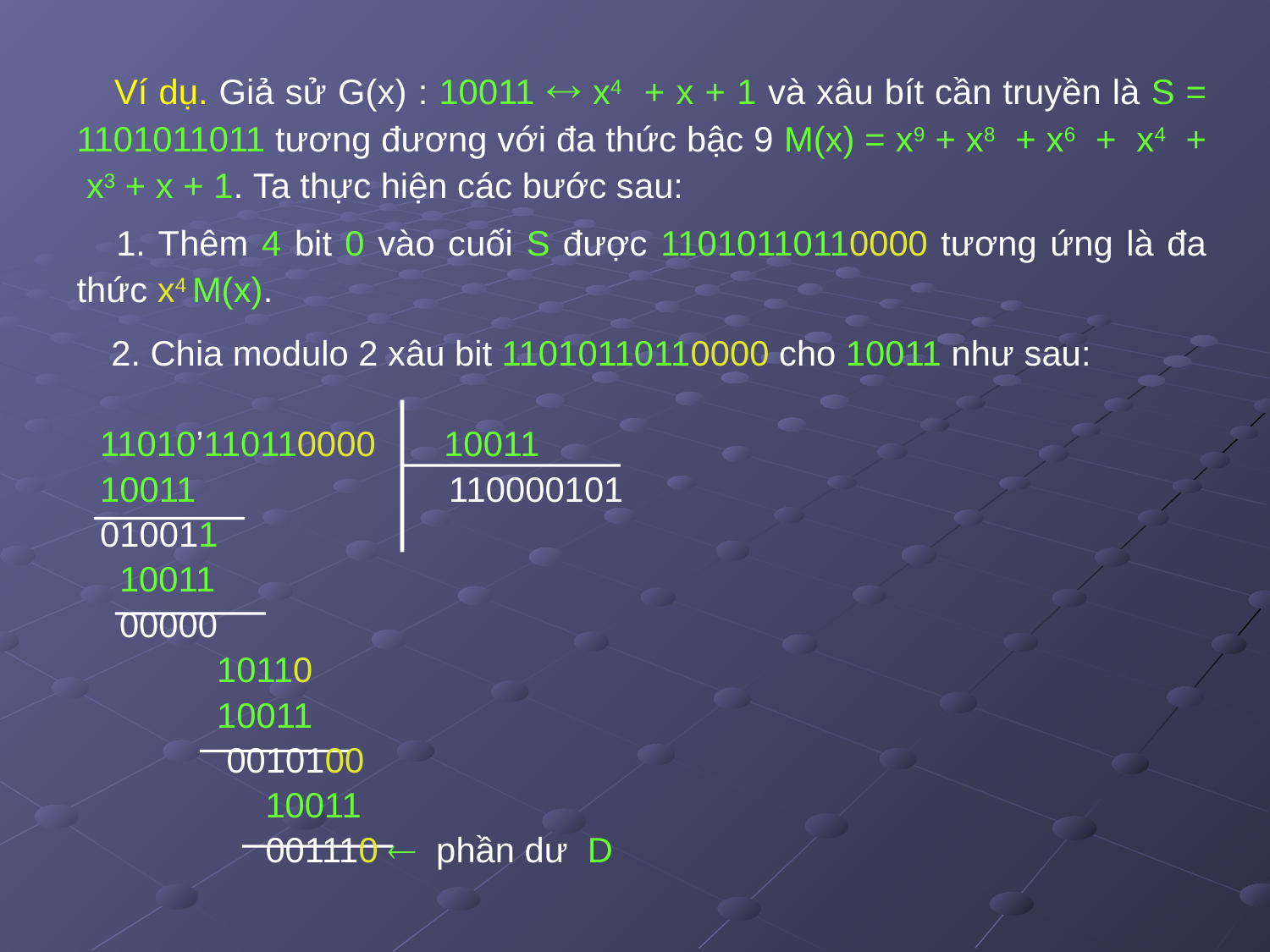

Ví dụ. Giả sử G(x) : 10011 ↔ x4  + x + 1 và xâu bít cần truyền là S = 1101011011 tương đương với đa thức bậc 9 M(x) = x9 + x8  + x6  +  x4  +  x3 + x + 1. Ta thực hiện các bước sau:
   1. Thêm 4 bit 0 vào cuối S được 11010110110000 tương ứng là đa thức x4 M(x).

 2. Chia modulo 2 xâu bit 11010110110000 cho 10011 như sau:

11010’110110000       10011
10011                          110000101
010011
  10011
  00000
            10110
            10011
             0010100
                 10011
                 001110 ←  phần dư  D